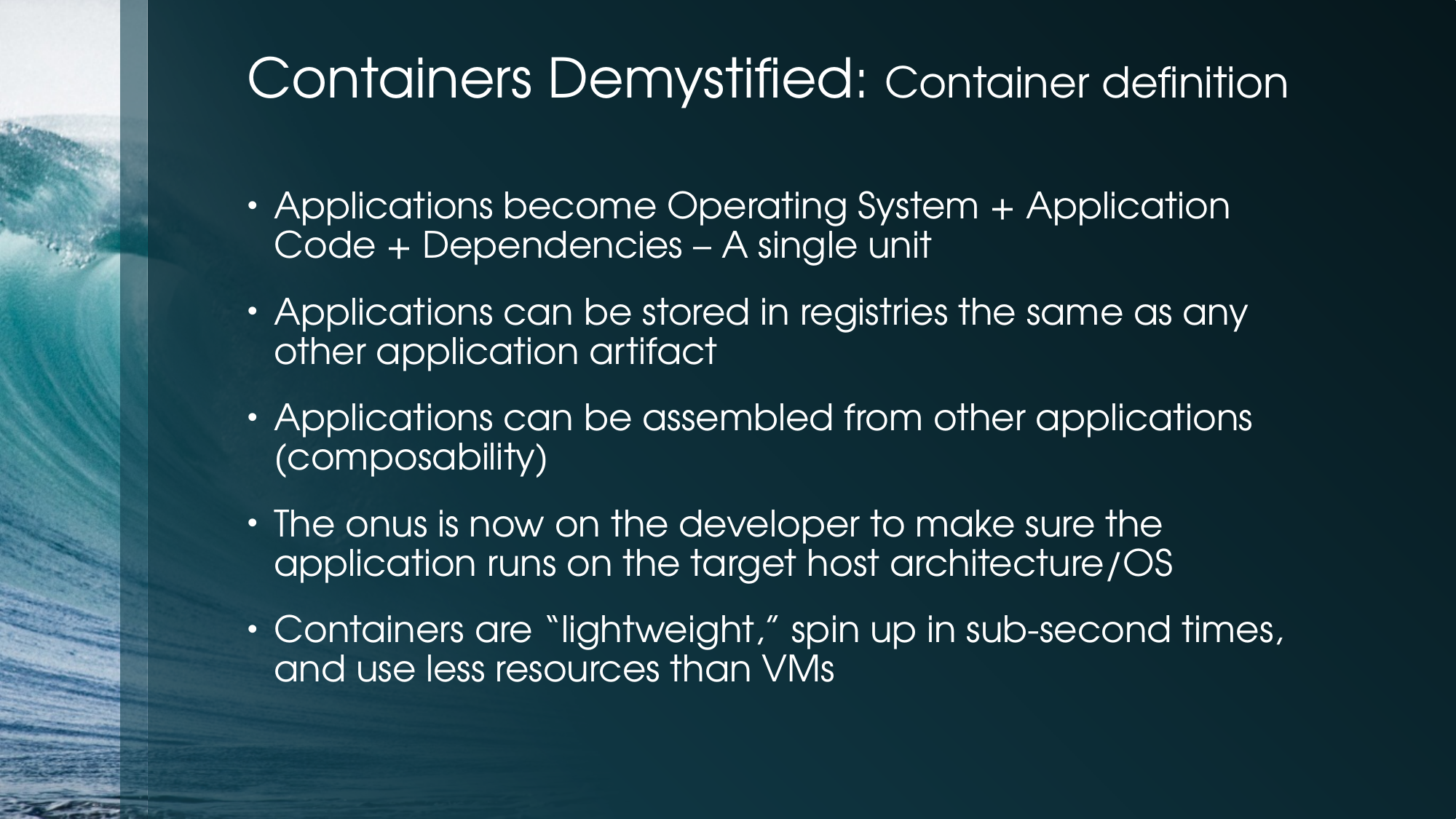

# Containers Demystified: Container definition
Applications become Operating System + Application Code + Dependencies – A single unit
Applications can be stored in registries the same as any other application artifact
Applications can be assembled from other applications (composability)
The onus is now on the developer to make sure the application runs on the target host architecture/OS
Containers are “lightweight,” spin up in sub-second times, and use less resources than VMs